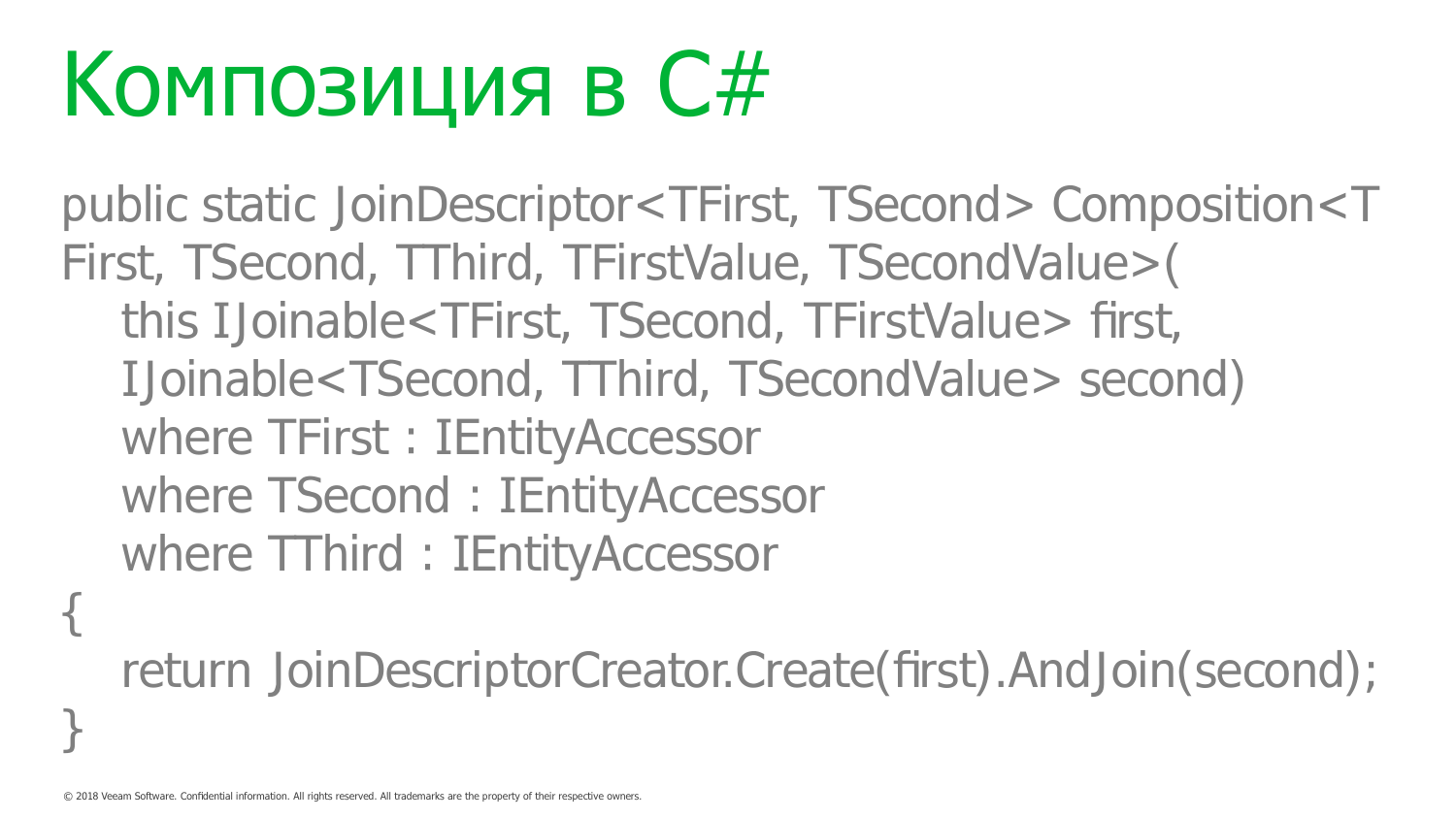

# Композиция в C#
public static JoinDescriptor<TFirst, TSecond> Composition<TFirst, TSecond, TThird, TFirstValue, TSecondValue>(
    this IJoinable<TFirst, TSecond, TFirstValue> first,
    IJoinable<TSecond, TThird, TSecondValue> second)
    where TFirst : IEntityAccessor
    where TSecond : IEntityAccessor
    where TThird : IEntityAccessor
{
    return JoinDescriptorCreator.Create(first).AndJoin(second);
}